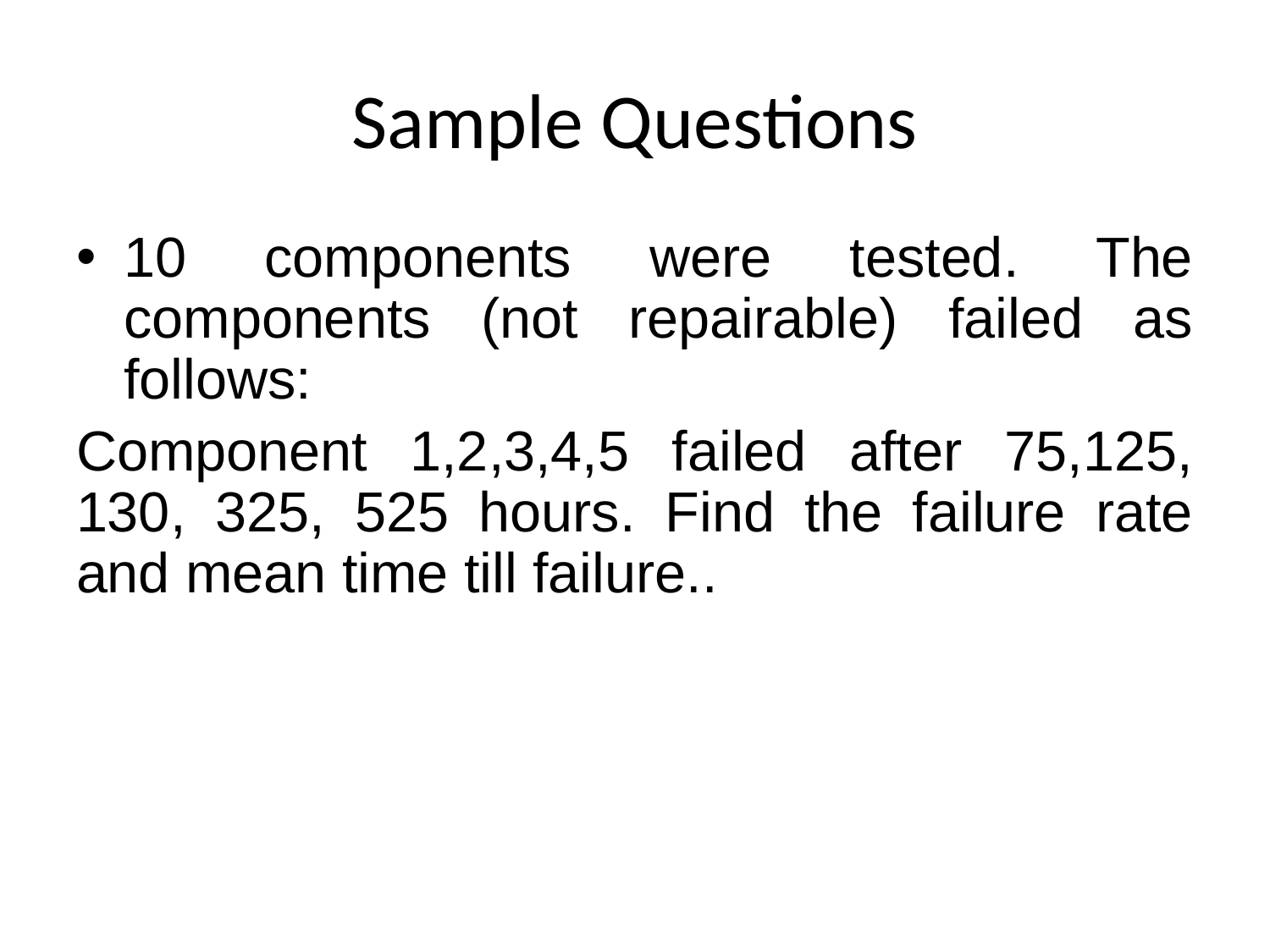

# Sample Questions
10 components were tested. The components (not repairable) failed as follows:
Component 1,2,3,4,5 failed after 75,125, 130, 325, 525 hours. Find the failure rate and mean time till failure..